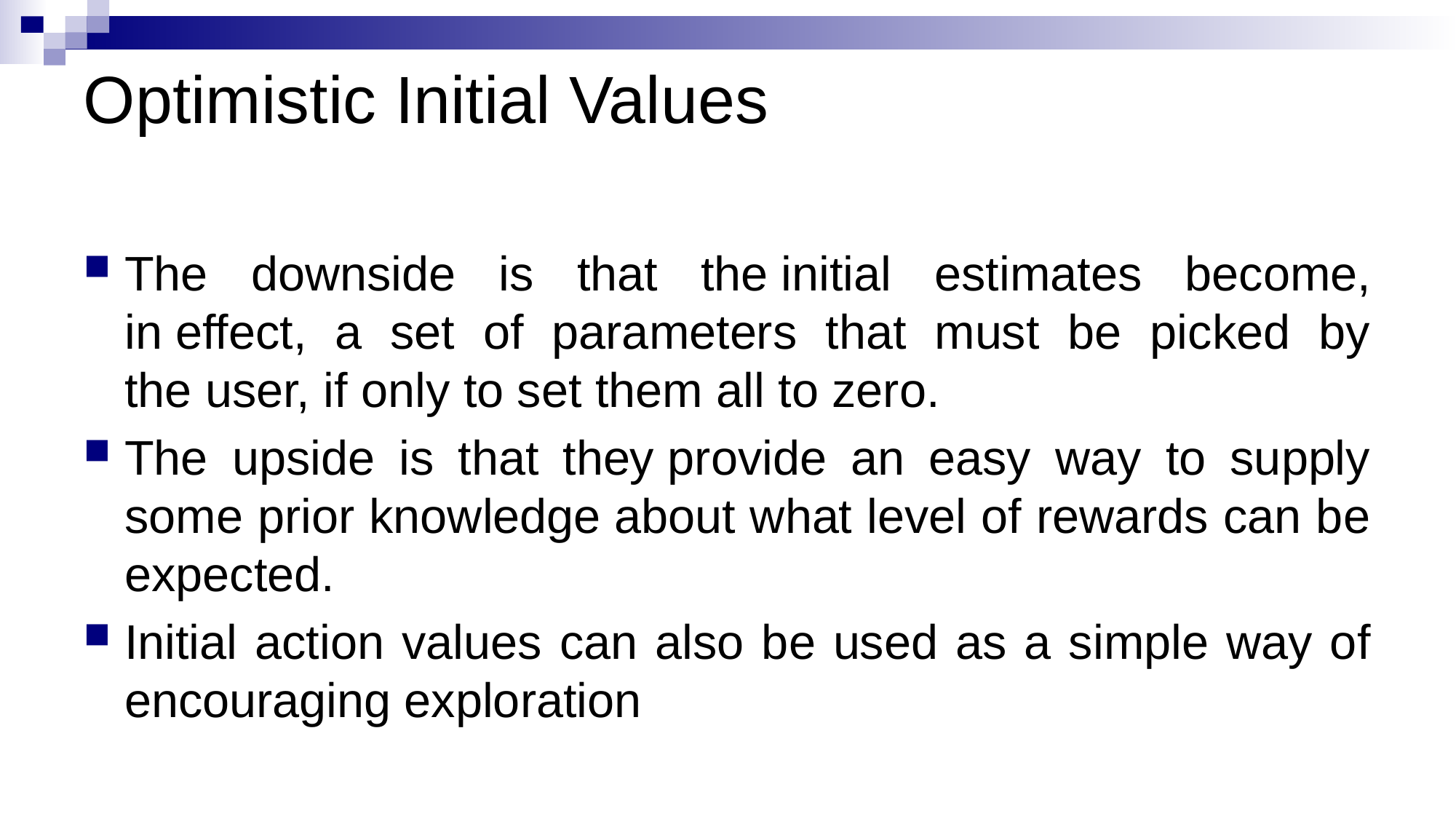

# Optimistic Initial Values

The downside is that the initial estimates become, in effect, a set of parameters that must be picked by the user, if only to set them all to zero.
The upside is that they provide an easy way to supply some prior knowledge about what level of rewards can be expected.
Initial action values can also be used as a simple way of encouraging exploration